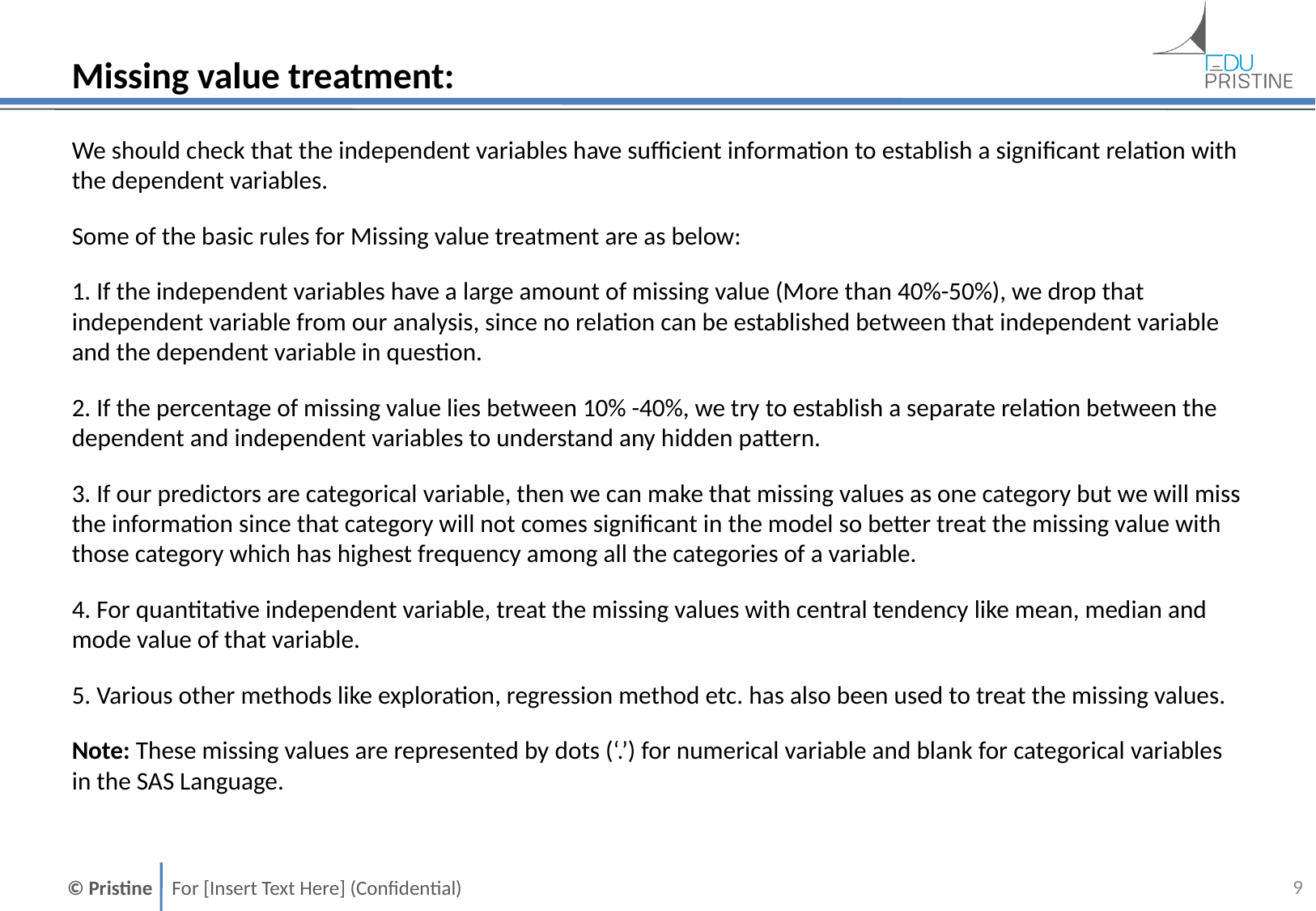

# Missing value treatment:
We should check that the independent variables have sufficient information to establish a significant relation with the dependent variables.
Some of the basic rules for Missing value treatment are as below:
1. If the independent variables have a large amount of missing value (More than 40%-50%), we drop that independent variable from our analysis, since no relation can be established between that independent variable and the dependent variable in question.
2. If the percentage of missing value lies between 10% -40%, we try to establish a separate relation between the dependent and independent variables to understand any hidden pattern.
3. If our predictors are categorical variable, then we can make that missing values as one category but we will miss the information since that category will not comes significant in the model so better treat the missing value with those category which has highest frequency among all the categories of a variable.
4. For quantitative independent variable, treat the missing values with central tendency like mean, median and mode value of that variable.
5. Various other methods like exploration, regression method etc. has also been used to treat the missing values.
Note: These missing values are represented by dots (‘.’) for numerical variable and blank for categorical variables in the SAS Language.
9